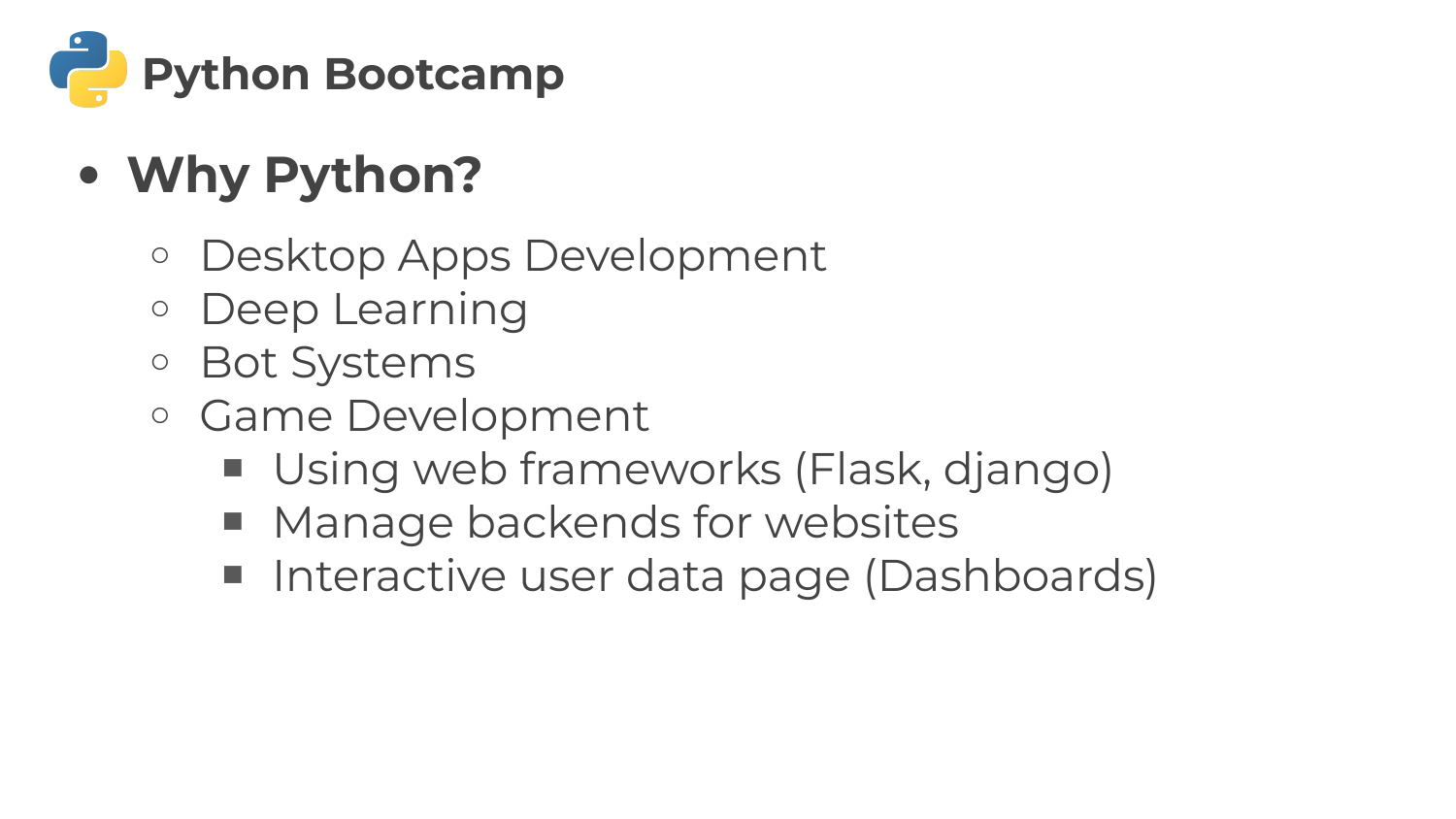

Why Python?

Desktop Apps Development
Deep Learning
Bot Systems
Game Development
Using web frameworks (Flask, django)
Manage backends for websites
Interactive user data page (Dashboards)